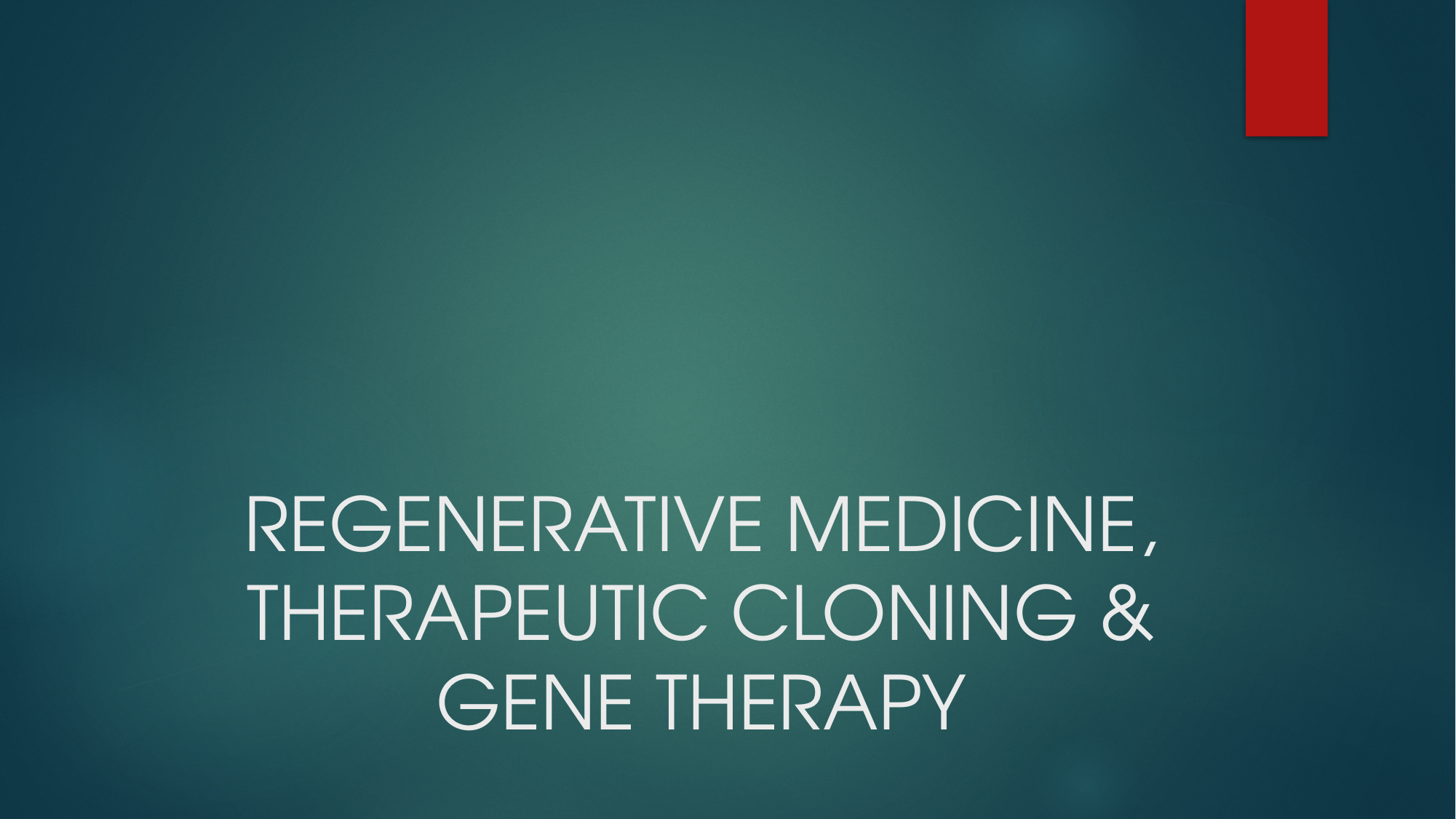

# REGENERATIVE MEDICINE, THERAPEUTIC CLONING & GENE THERAPY